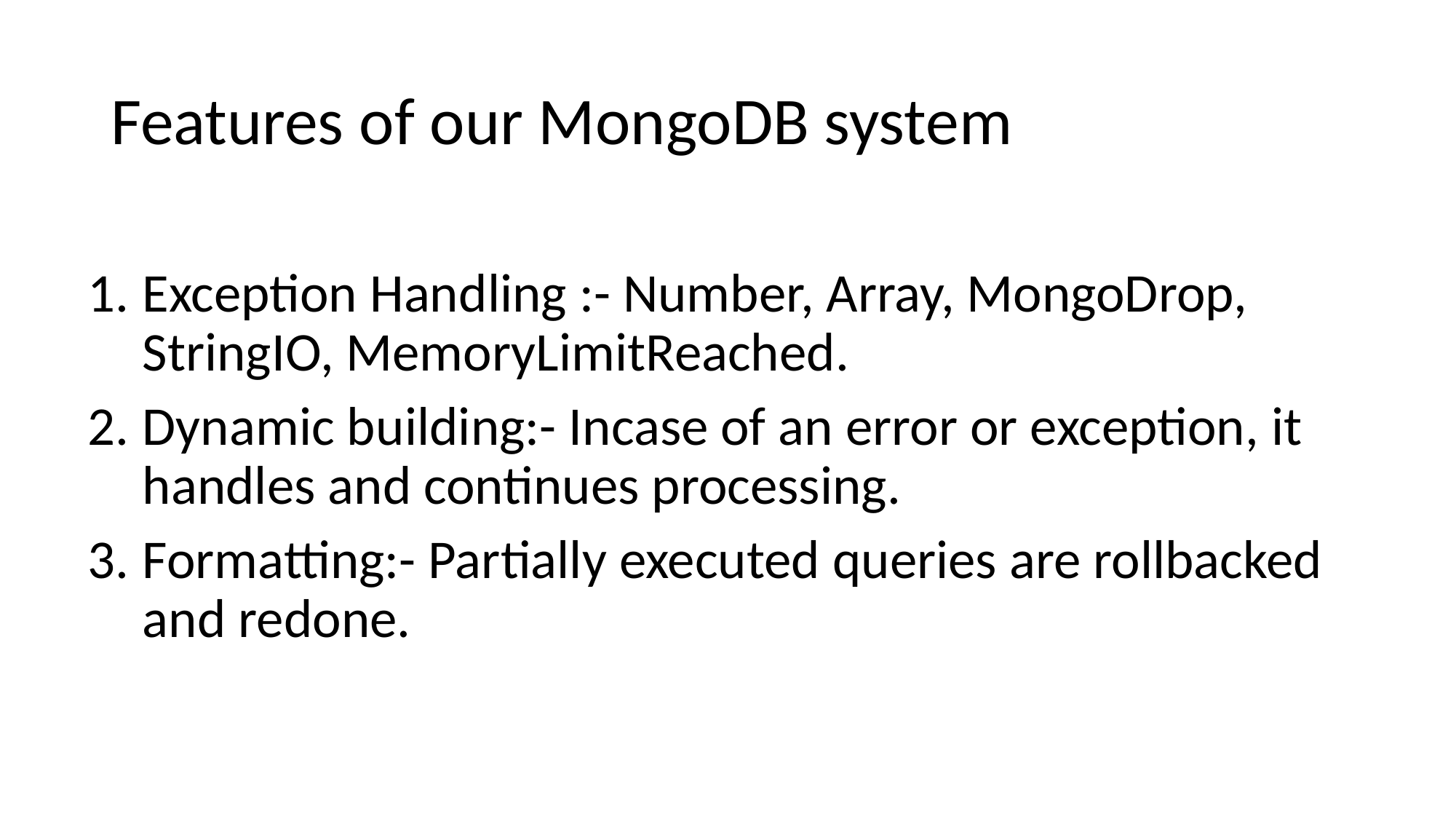

# Features of our MongoDB system
Exception Handling :- Number, Array, MongoDrop, StringIO, MemoryLimitReached.
Dynamic building:- Incase of an error or exception, it handles and continues processing.
Formatting:- Partially executed queries are rollbacked and redone.